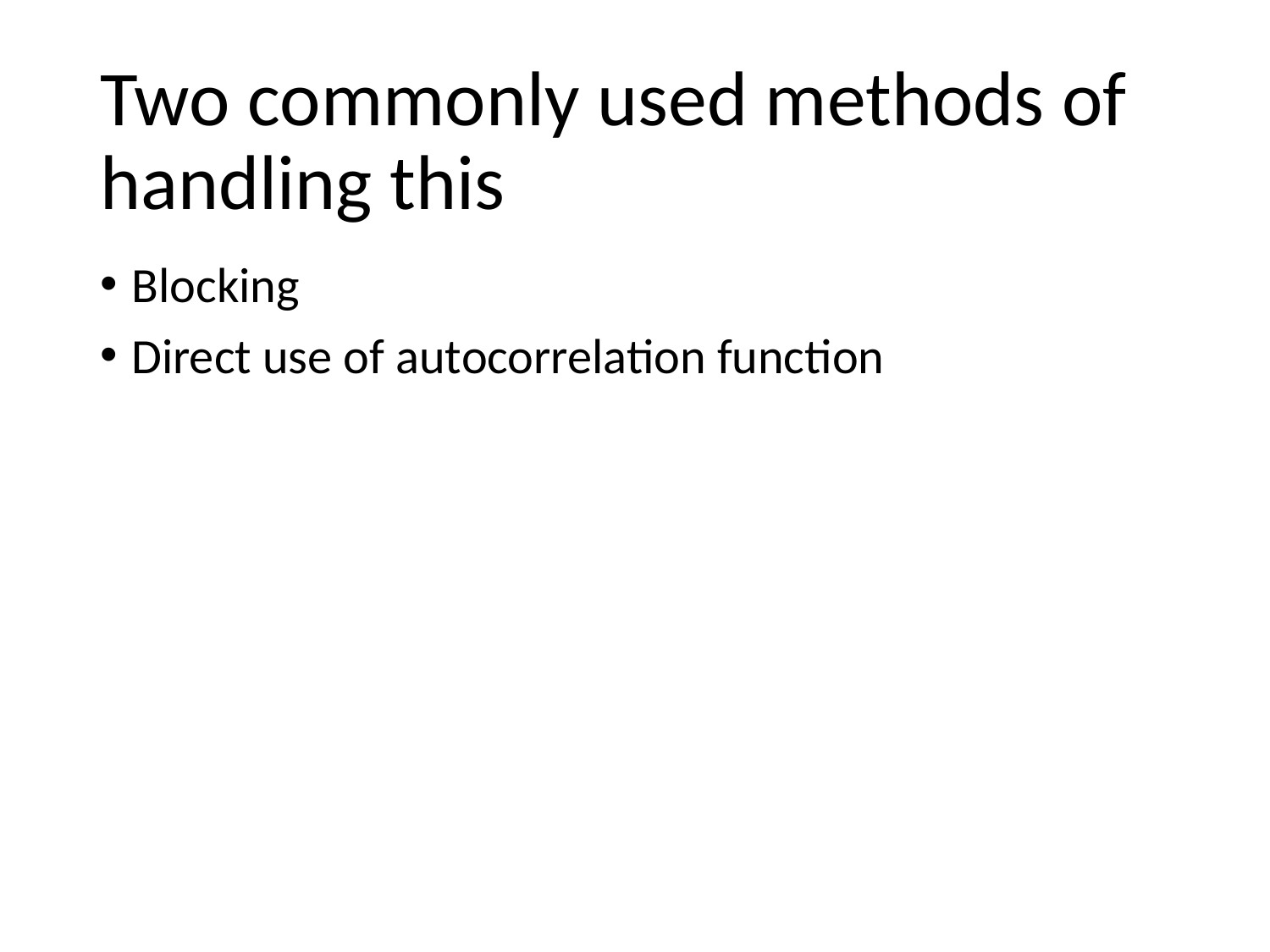

# Two commonly used methods of handling this
Blocking
Direct use of autocorrelation function